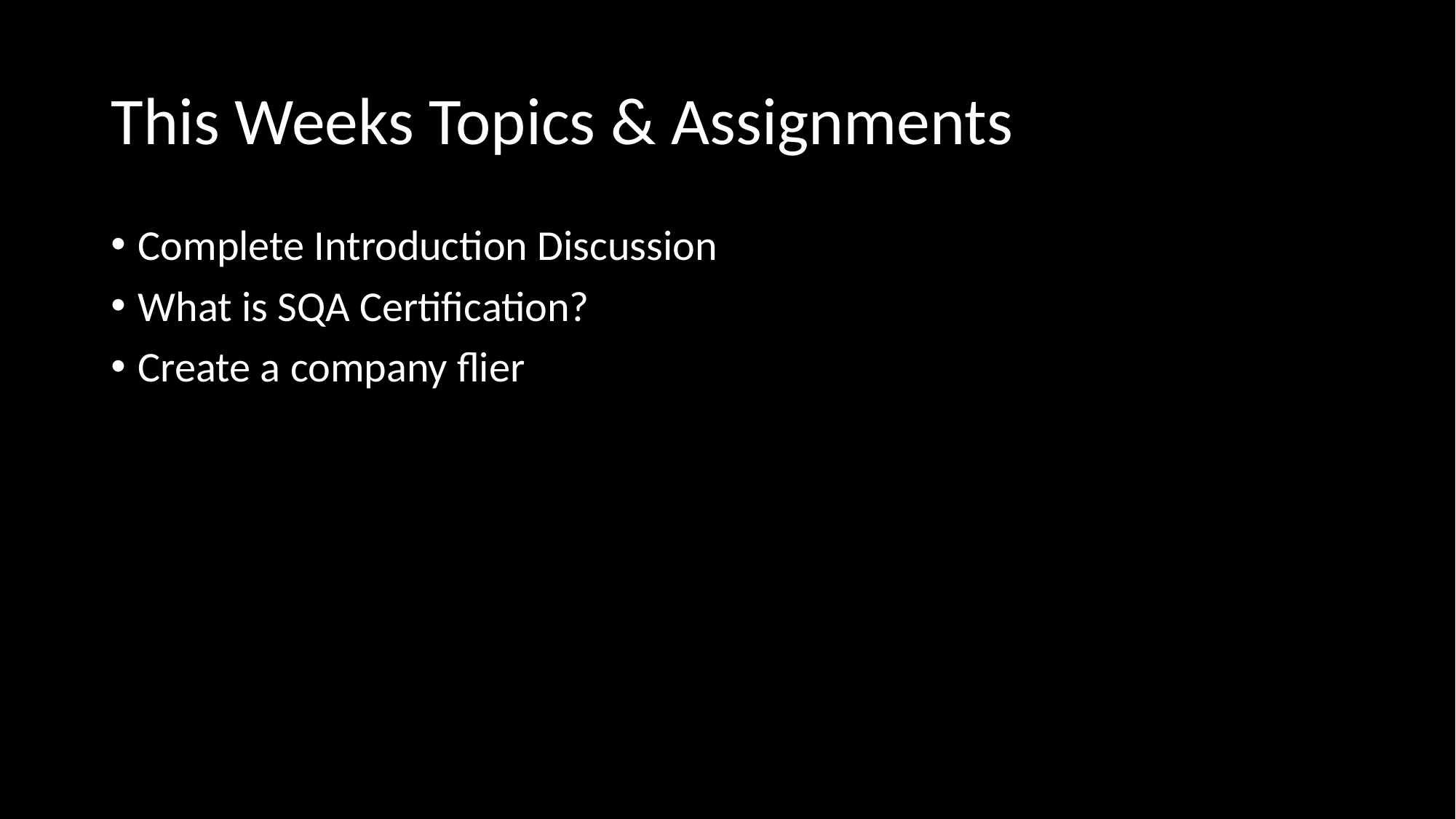

# This Weeks Topics & Assignments
Complete Introduction Discussion
What is SQA Certification?
Create a company flier